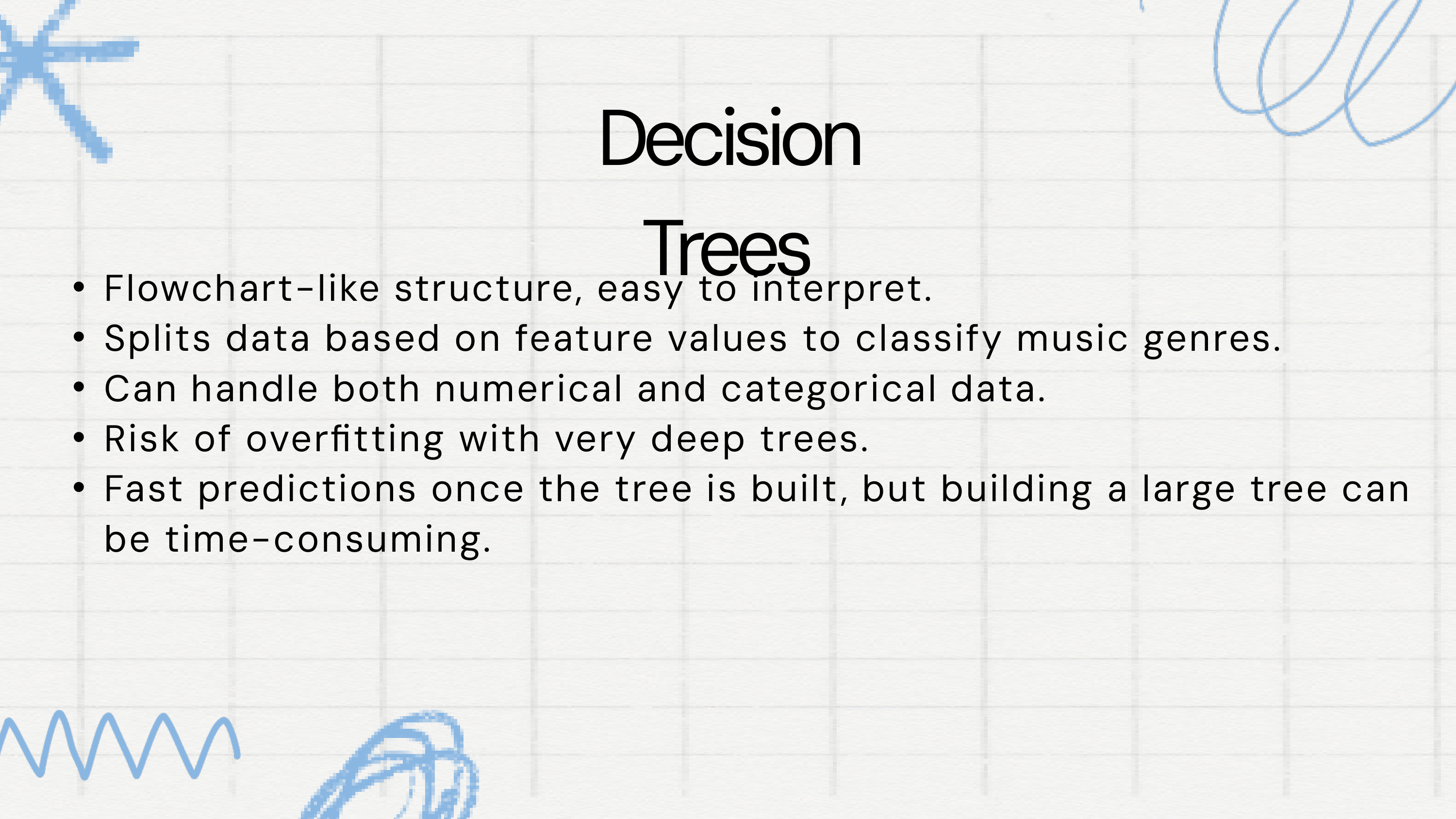

Decision Trees
Flowchart-like structure, easy to interpret.
Splits data based on feature values to classify music genres.
Can handle both numerical and categorical data.
Risk of overfitting with very deep trees.
Fast predictions once the tree is built, but building a large tree can be time-consuming.